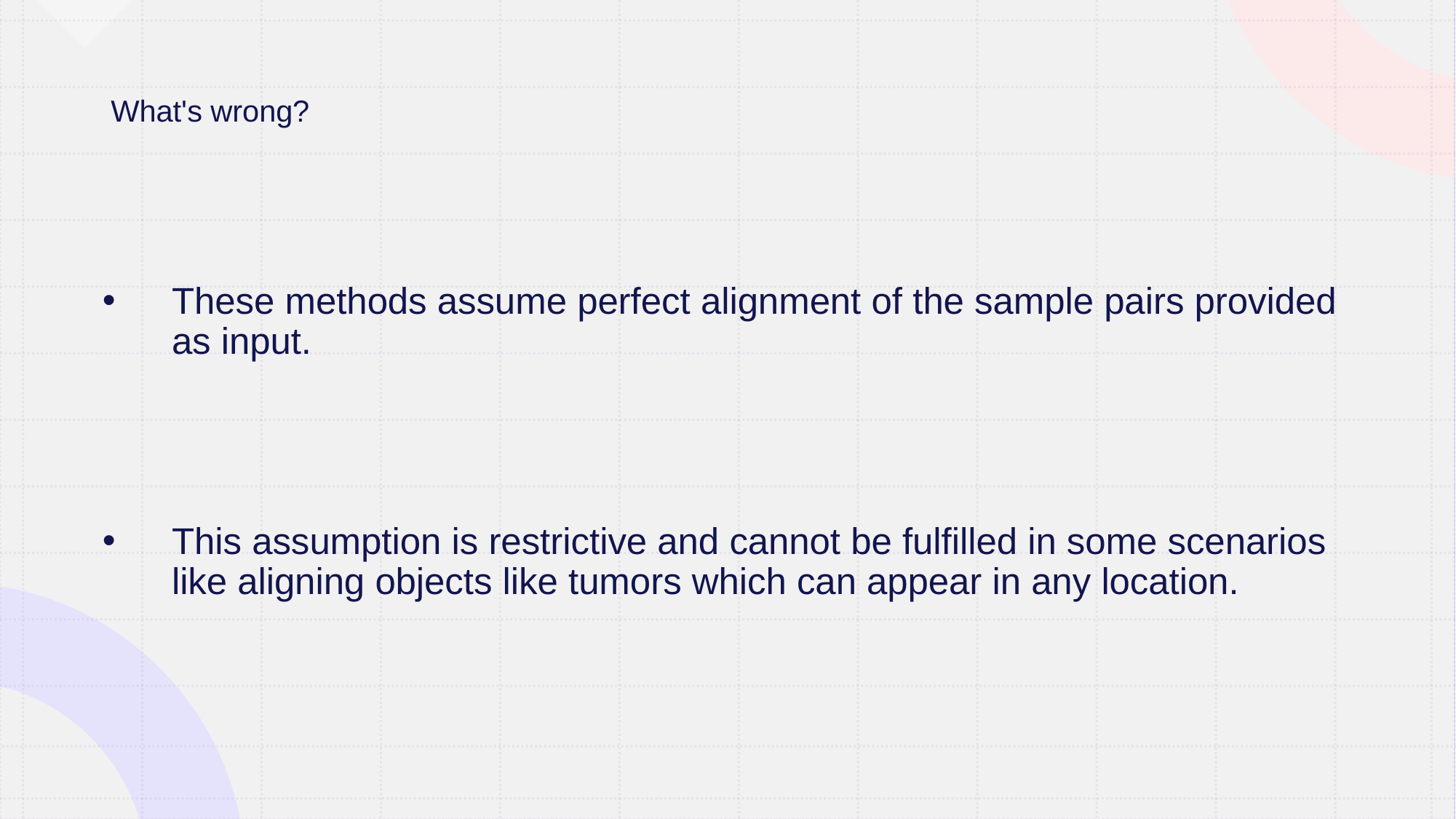

# What's wrong?

These methods assume perfect alignment of the sample pairs provided as input.

This assumption is restrictive and cannot be fulfilled in some scenarios like aligning objects like tumors which can appear in any location.